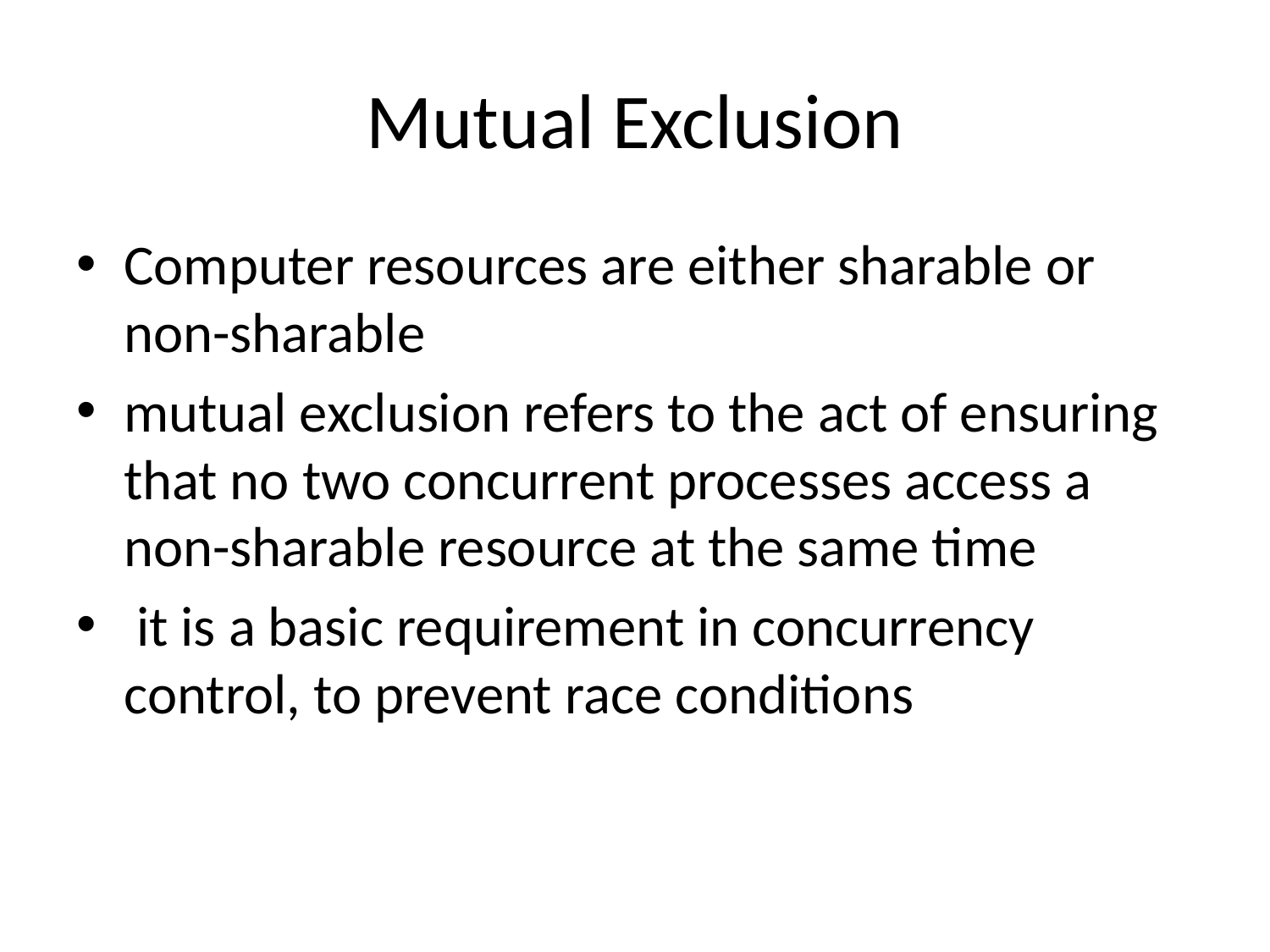

# Mutual Exclusion
Computer resources are either sharable or non-sharable
mutual exclusion refers to the act of ensuring that no two concurrent processes access a non-sharable resource at the same time
 it is a basic requirement in concurrency control, to prevent race conditions